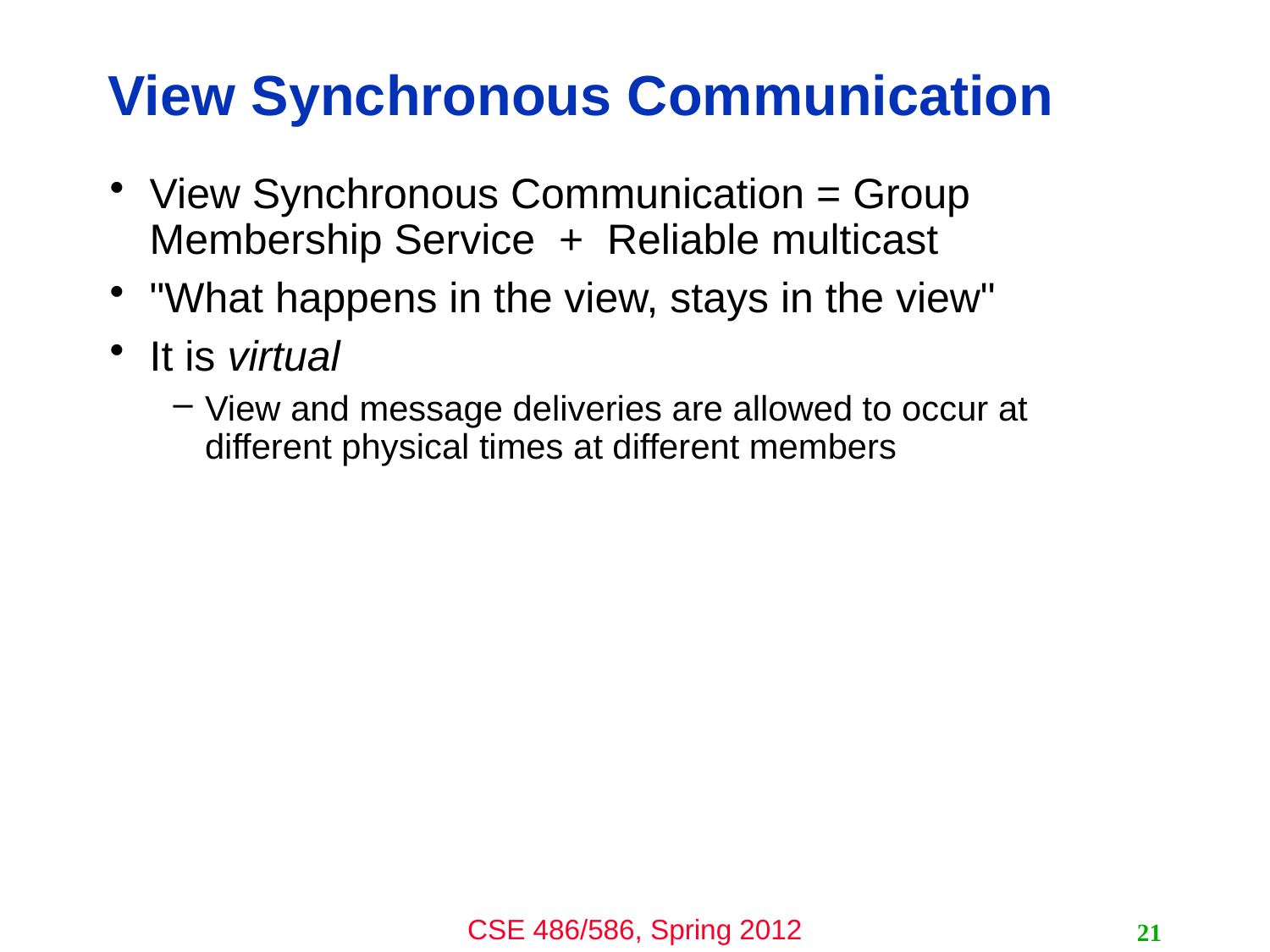

# View Synchronous Communication
View Synchronous Communication = Group Membership Service  +  Reliable multicast
"What happens in the view, stays in the view"
It is virtual
View and message deliveries are allowed to occur at different physical times at different members
21